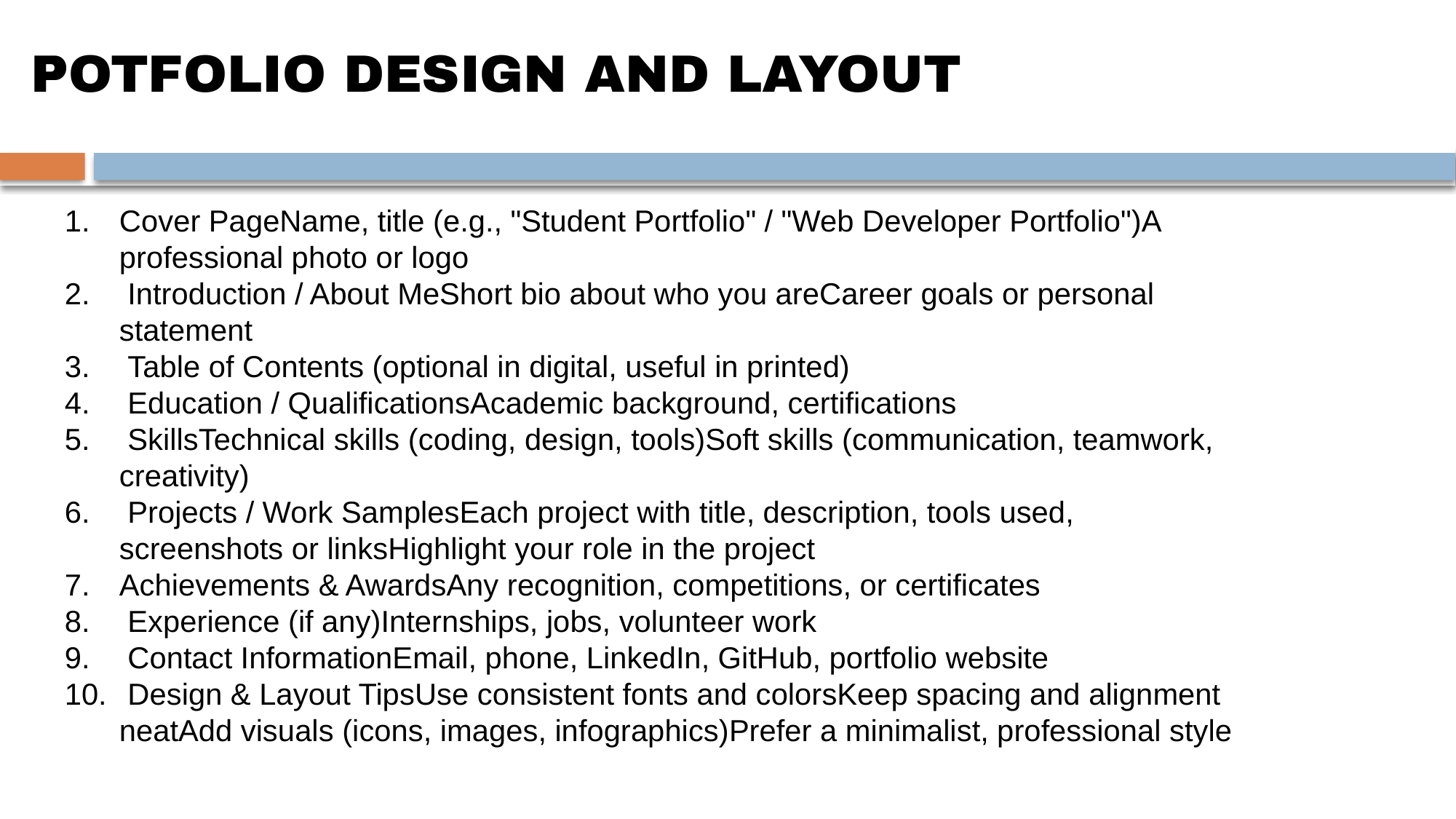

# POTFOLIO DESIGN AND LAYOUT
Cover PageName, title (e.g., "Student Portfolio" / "Web Developer Portfolio")A professional photo or logo
 Introduction / About MeShort bio about who you areCareer goals or personal statement
 Table of Contents (optional in digital, useful in printed)
 Education / QualificationsAcademic background, certifications
 SkillsTechnical skills (coding, design, tools)Soft skills (communication, teamwork, creativity)
 Projects / Work SamplesEach project with title, description, tools used, screenshots or linksHighlight your role in the project
Achievements & AwardsAny recognition, competitions, or certificates
 Experience (if any)Internships, jobs, volunteer work
 Contact InformationEmail, phone, LinkedIn, GitHub, portfolio website
 Design & Layout TipsUse consistent fonts and colorsKeep spacing and alignment neatAdd visuals (icons, images, infographics)Prefer a minimalist, professional style